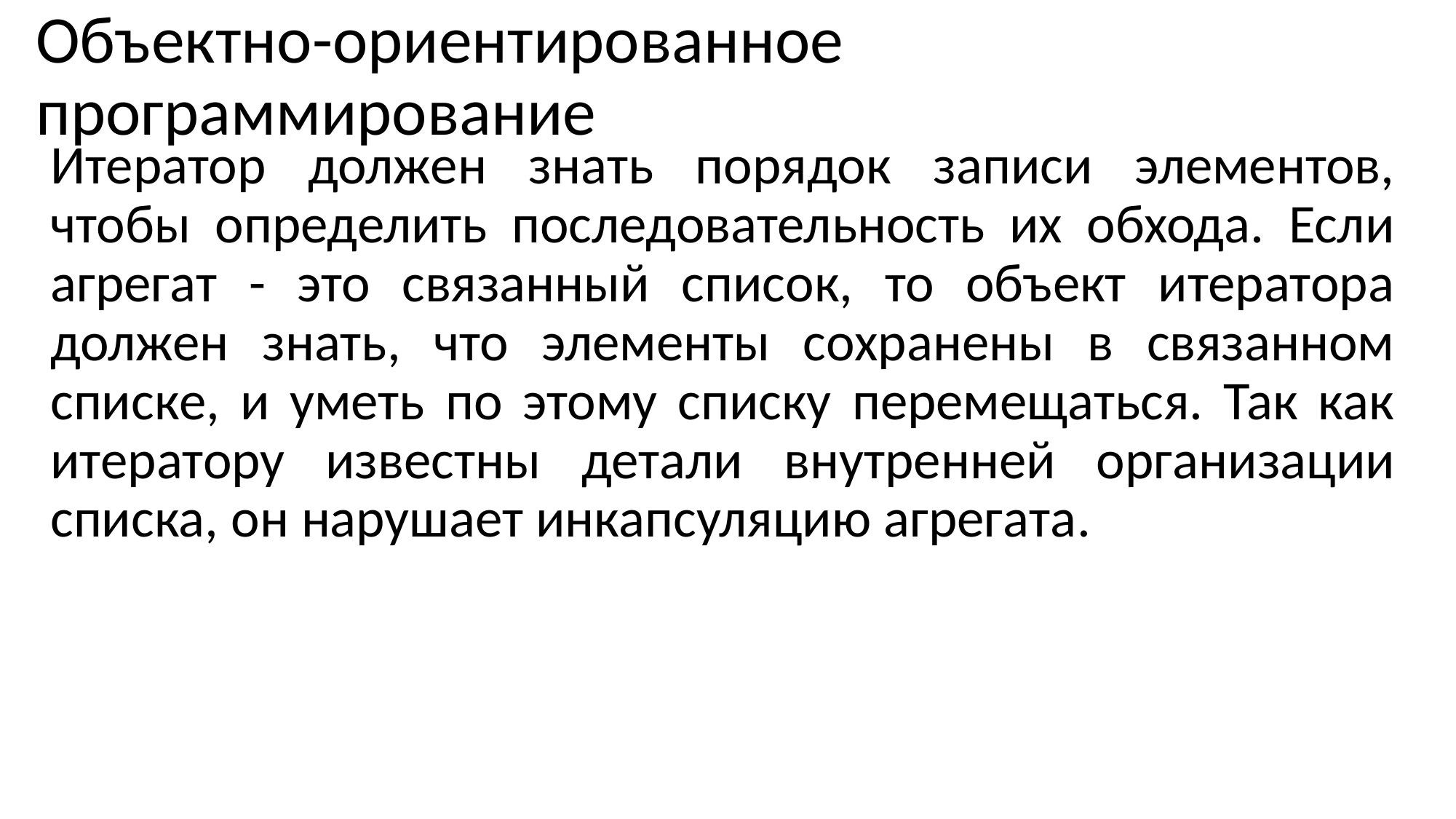

# Объектно-ориентированное программирование
Итератор должен знать порядок записи элементов, чтобы определить последовательность их обхода. Если агрегат - это связанный список, то объект итератора должен знать, что элементы сохранены в связанном списке, и уметь по этому списку перемещаться. Так как итератору известны детали внутренней организации списка, он нарушает инкапсуляцию агрегата.